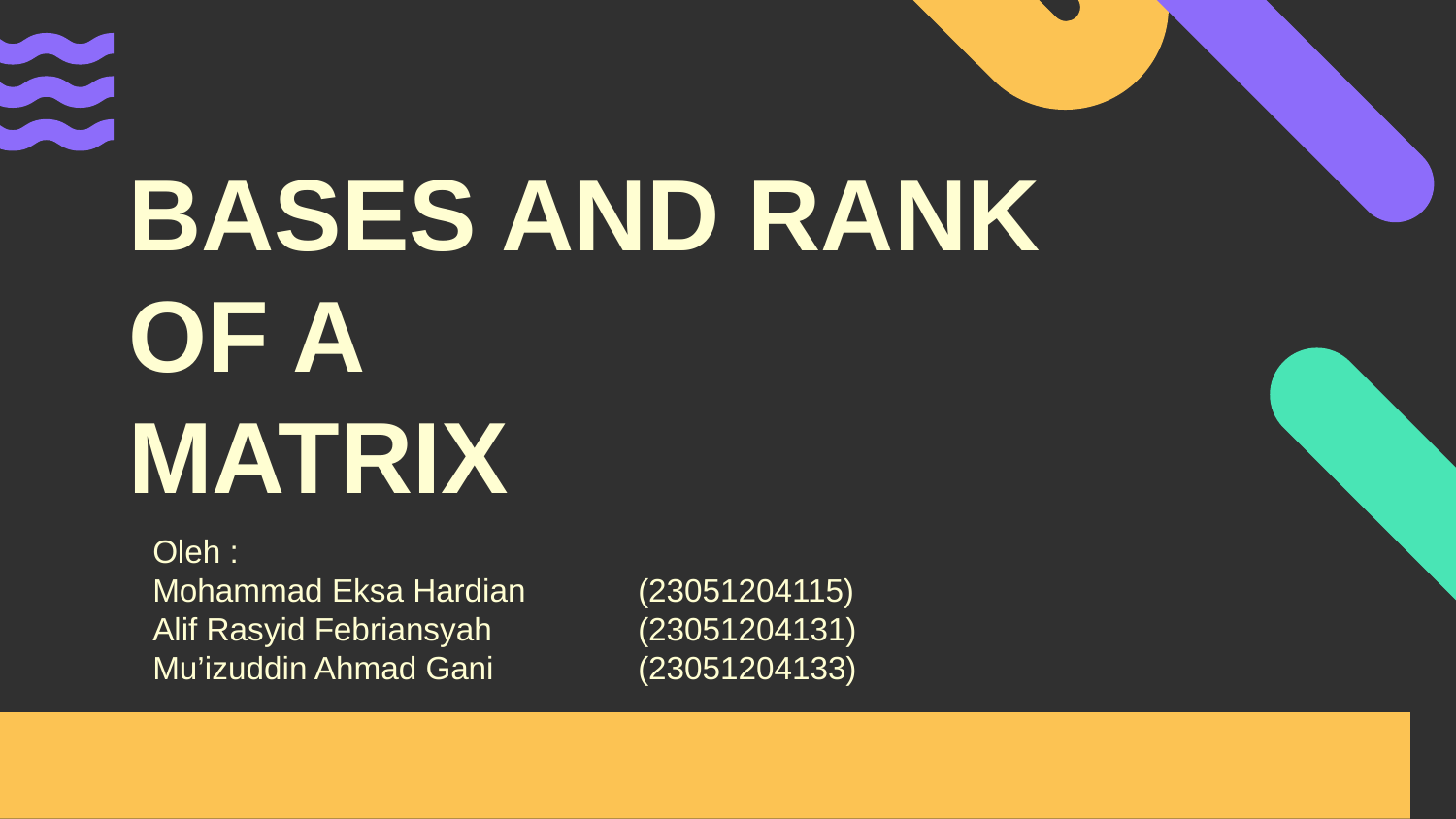

# BASES AND RANK OF A MATRIX
Oleh :
Mohammad Eksa Hardian	(23051204115)
Alif Rasyid Febriansyah	(23051204131)
Mu’izuddin Ahmad Gani	(23051204133)